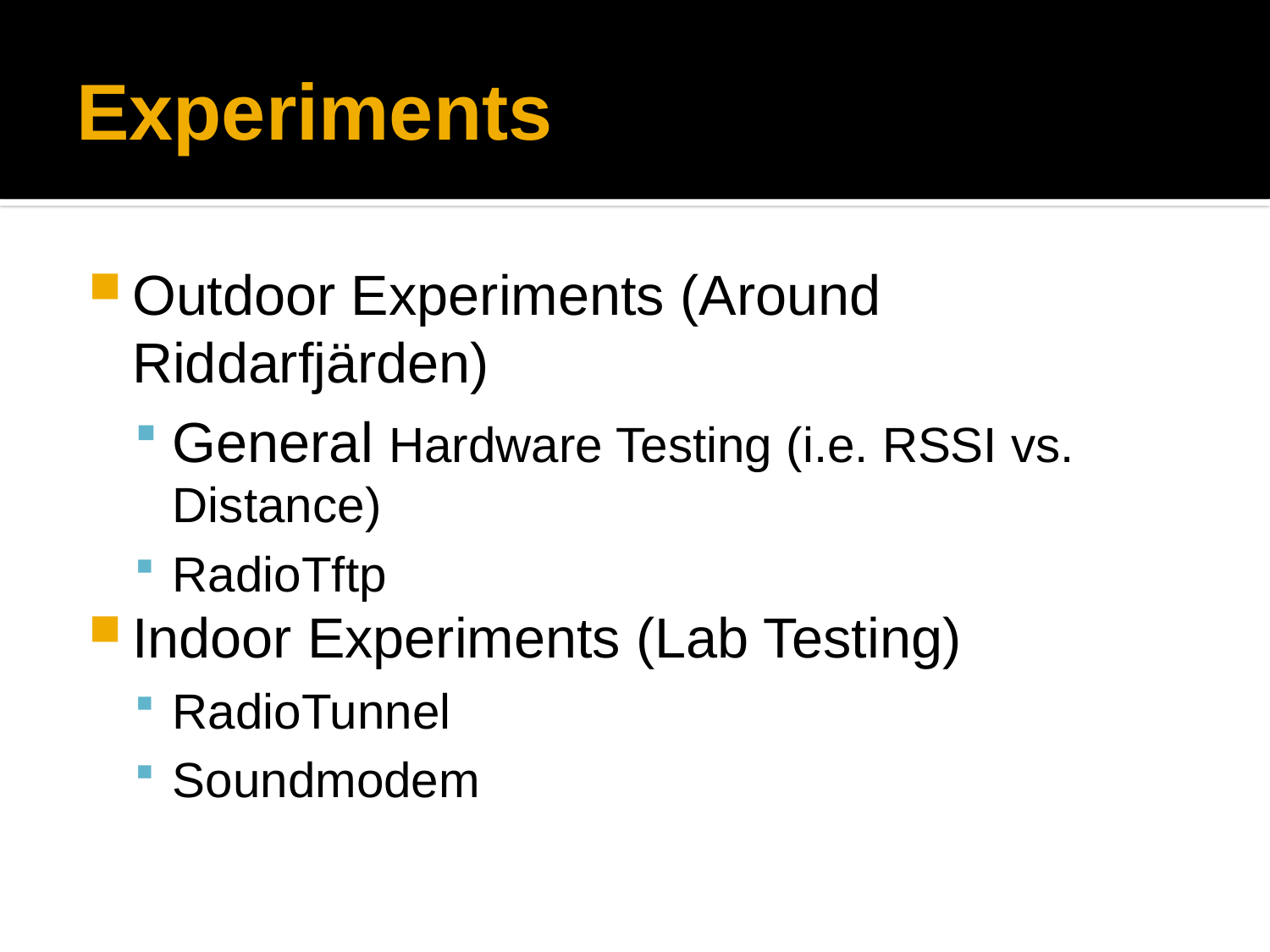

# Experiments
Outdoor Experiments (Around Riddarfjärden)
General Hardware Testing (i.e. RSSI vs. Distance)
RadioTftp
Indoor Experiments (Lab Testing)
RadioTunnel
Soundmodem